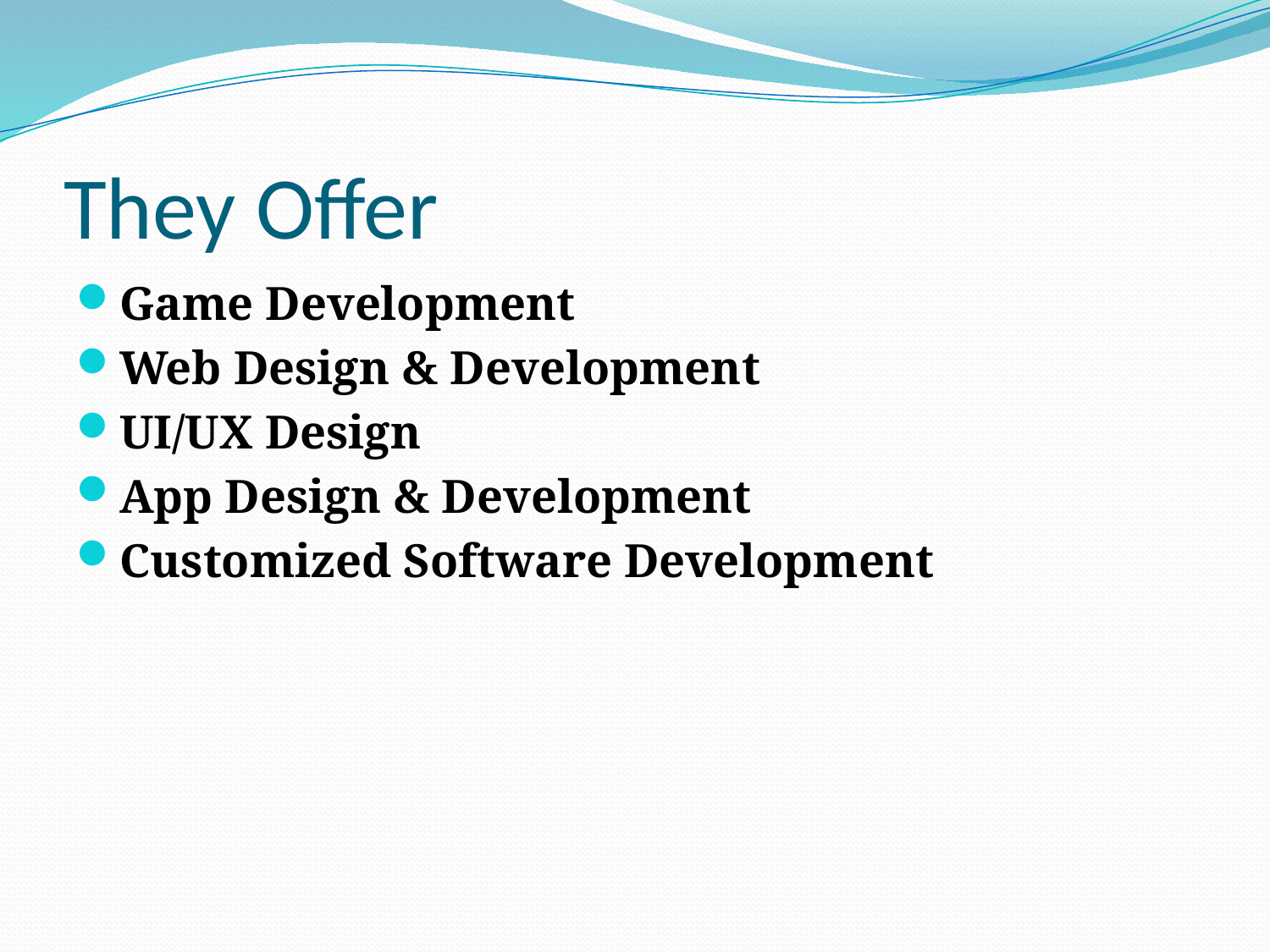

# They Offer
Game Development
Web Design & Development
UI/UX Design
App Design & Development
Customized Software Development